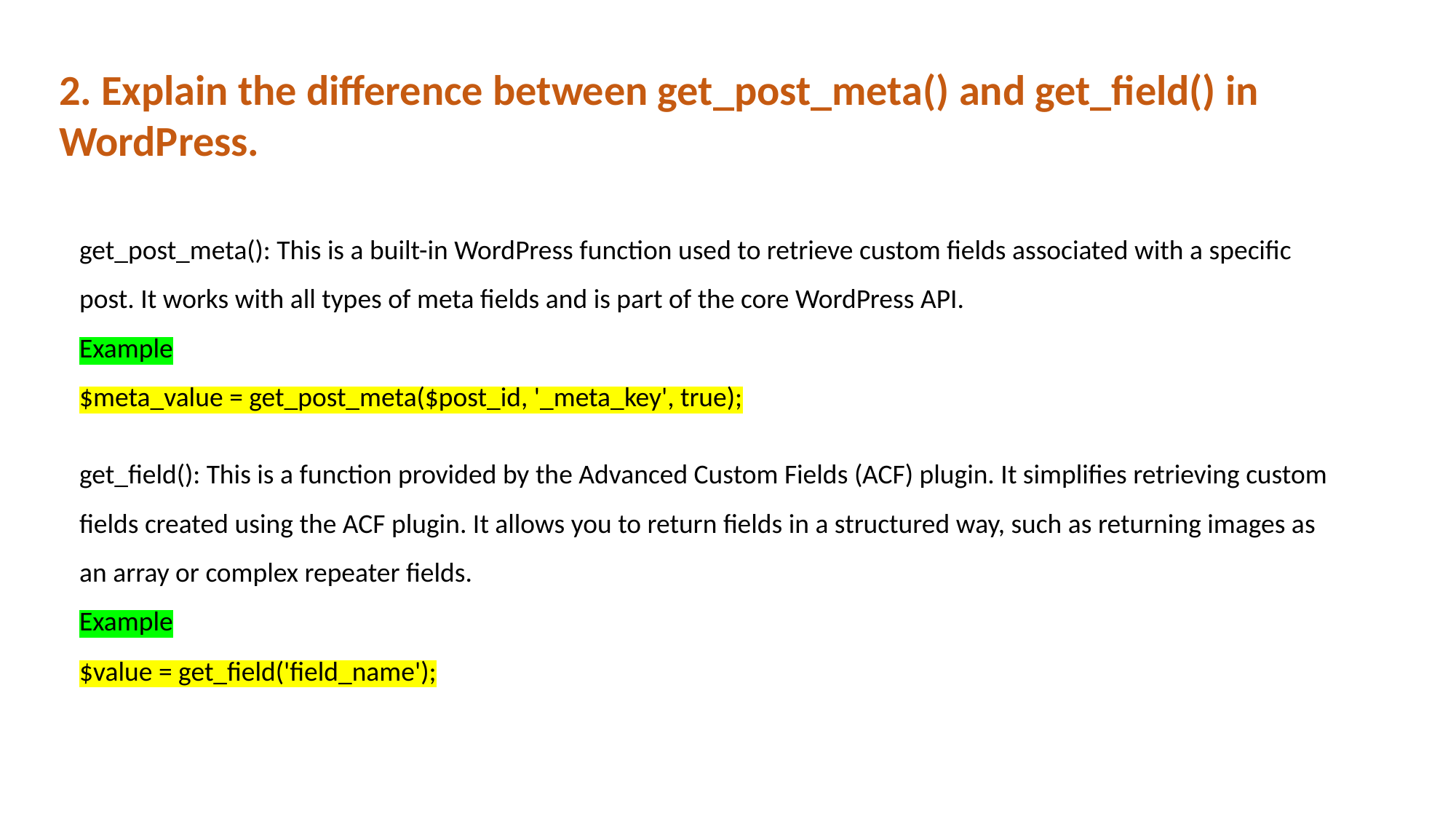

2. Explain the difference between get_post_meta() and get_field() in WordPress.
get_post_meta(): This is a built-in WordPress function used to retrieve custom fields associated with a specific post. It works with all types of meta fields and is part of the core WordPress API.
Example
$meta_value = get_post_meta($post_id, '_meta_key', true);
get_field(): This is a function provided by the Advanced Custom Fields (ACF) plugin. It simplifies retrieving custom fields created using the ACF plugin. It allows you to return fields in a structured way, such as returning images as an array or complex repeater fields.
Example
$value = get_field('field_name');